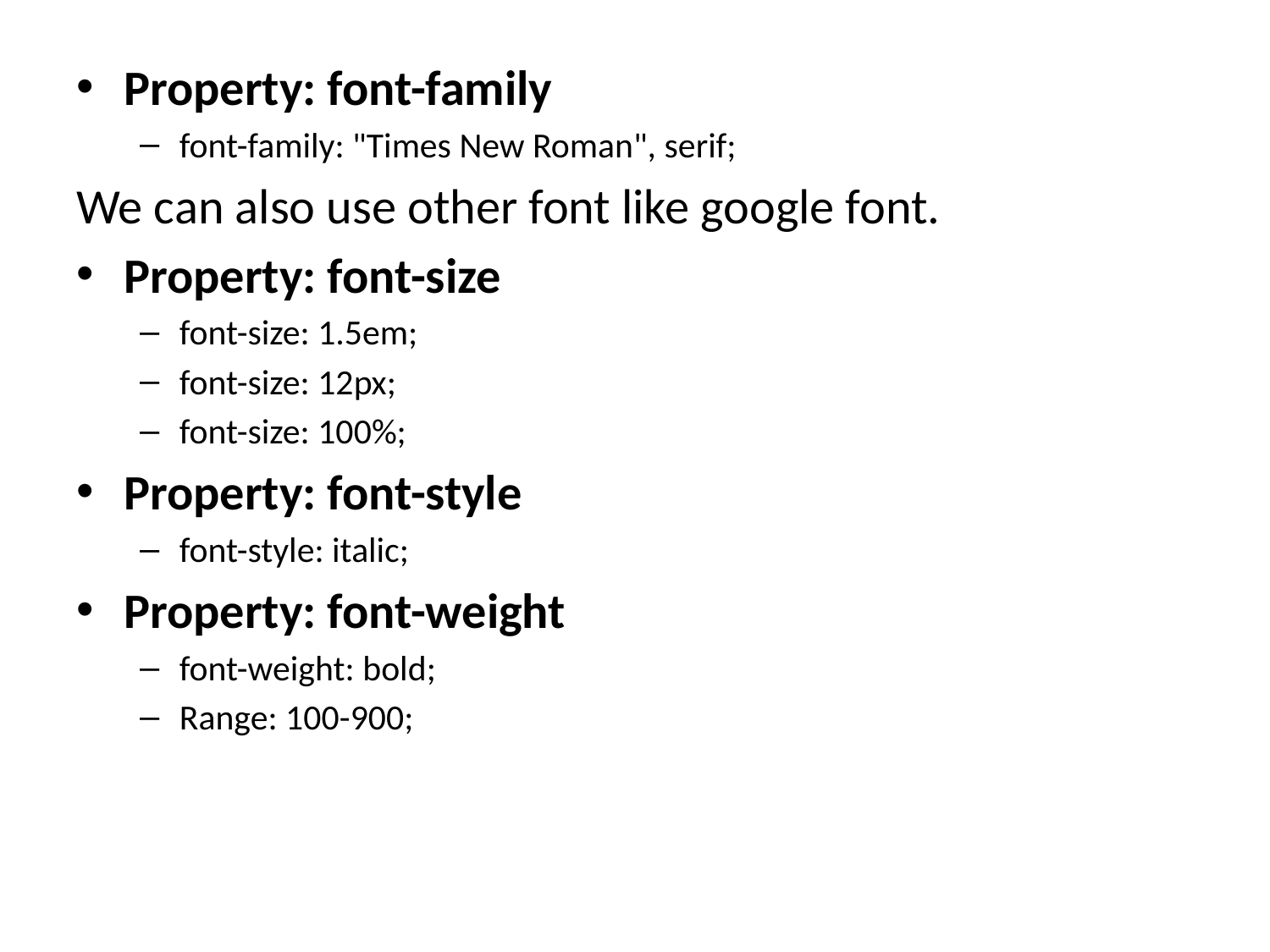

Property: font-family
font-family: "Times New Roman", serif;
We can also use other font like google font.
Property: font-size
font-size: 1.5em;
font-size: 12px;
font-size: 100%;
Property: font-style
font-style: italic;
Property: font-weight
font-weight: bold;
Range: 100-900;